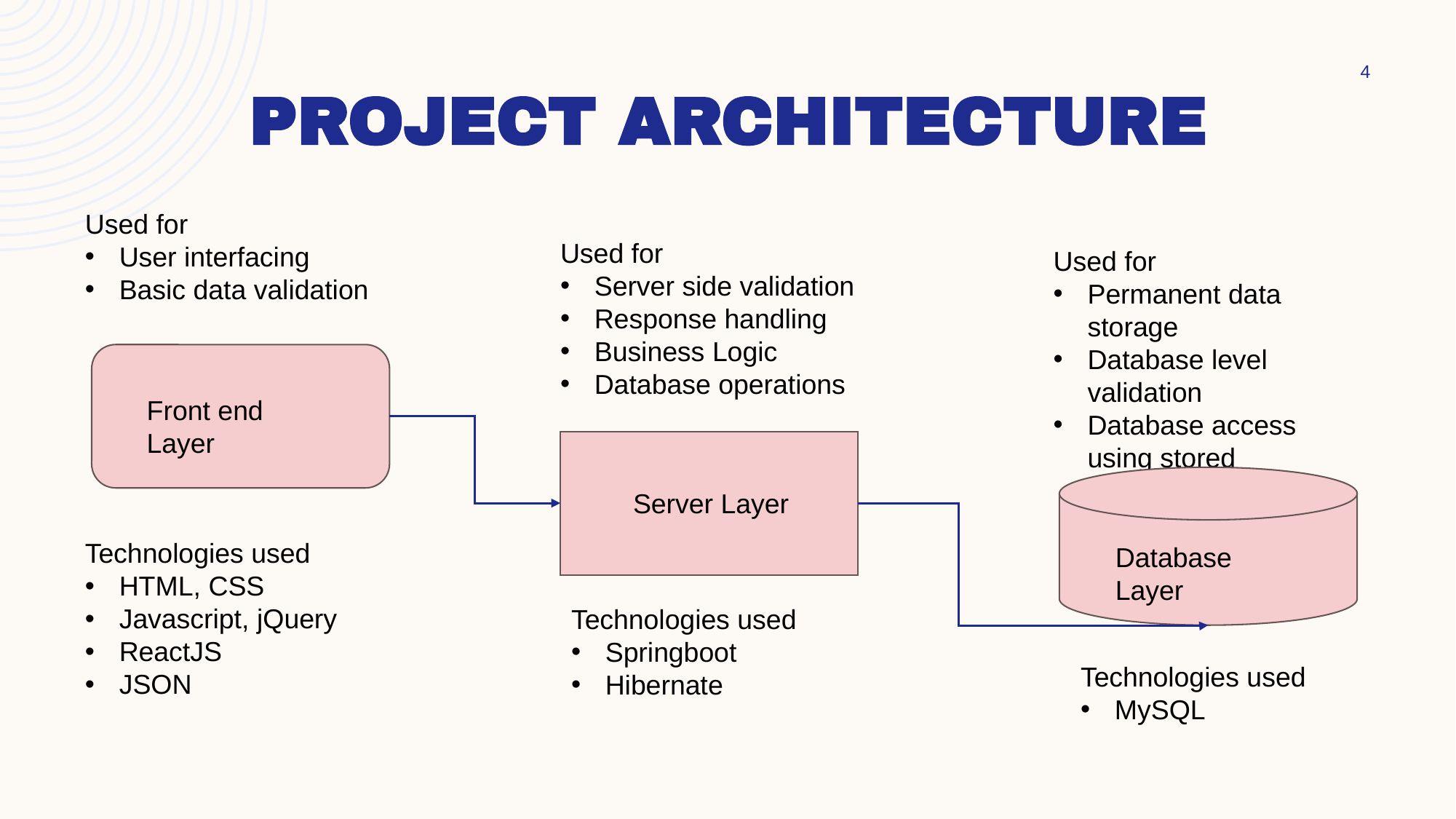

4
# PROJECT ARCHITECTURE
Used for
User interfacing
Basic data validation

Used for
Server side validation
Response handling
Business Logic
Database operations
Used for
Permanent data storage
Database level validation
Database access using stored procedures

Front end Layer

Server Layer
Technologies used
HTML, CSS
Javascript, jQuery
ReactJS
JSON

Database Layer
Technologies used
Springboot
Hibernate

Technologies used
MySQL